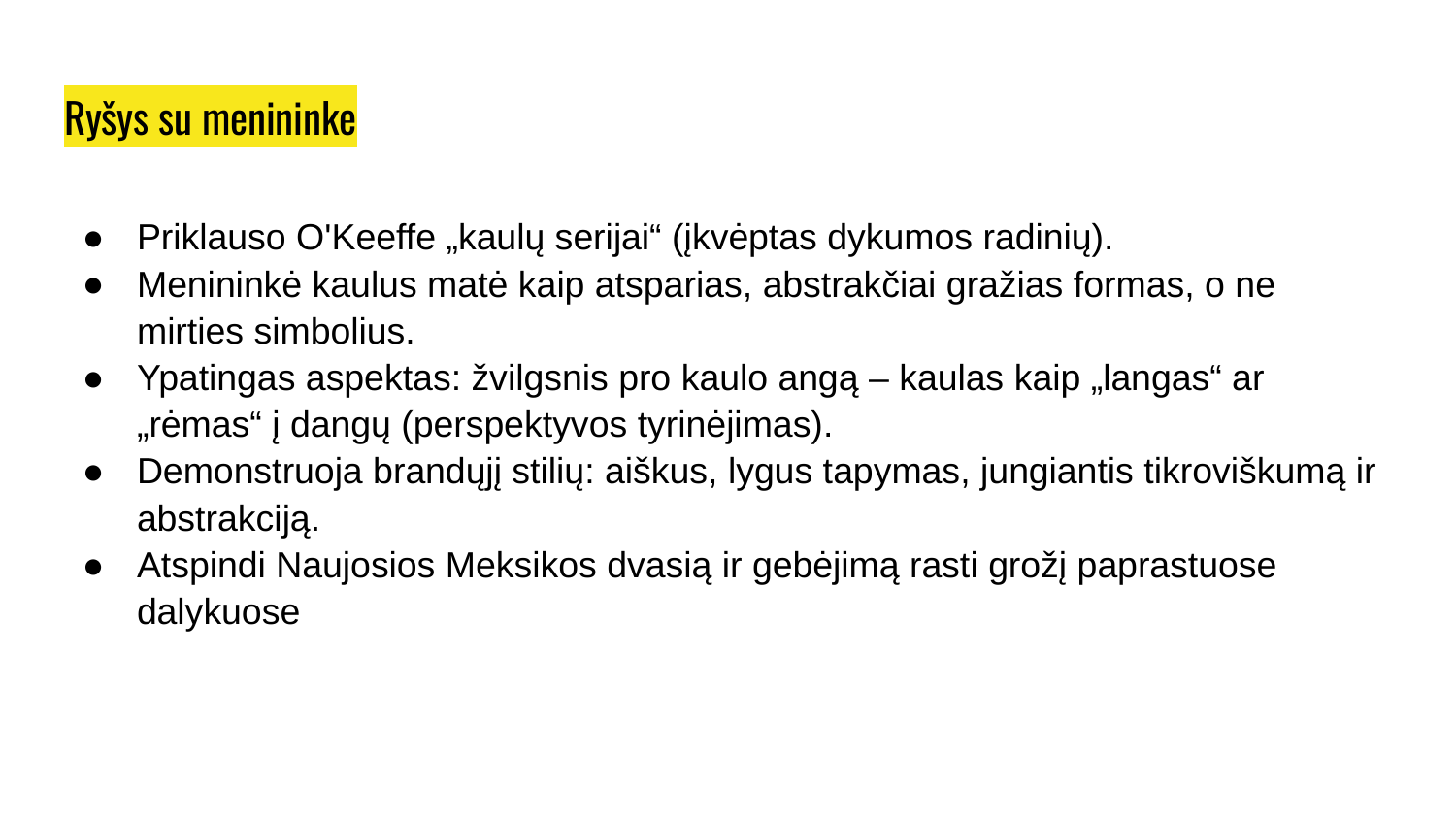

# Ryšys su menininke
Priklauso O'Keeffe „kaulų serijai“ (įkvėptas dykumos radinių).
Menininkė kaulus matė kaip atsparias, abstrakčiai gražias formas, o ne mirties simbolius.
Ypatingas aspektas: žvilgsnis pro kaulo angą – kaulas kaip „langas“ ar „rėmas“ į dangų (perspektyvos tyrinėjimas).
Demonstruoja brandųjį stilių: aiškus, lygus tapymas, jungiantis tikroviškumą ir abstrakciją.
Atspindi Naujosios Meksikos dvasią ir gebėjimą rasti grožį paprastuose dalykuose